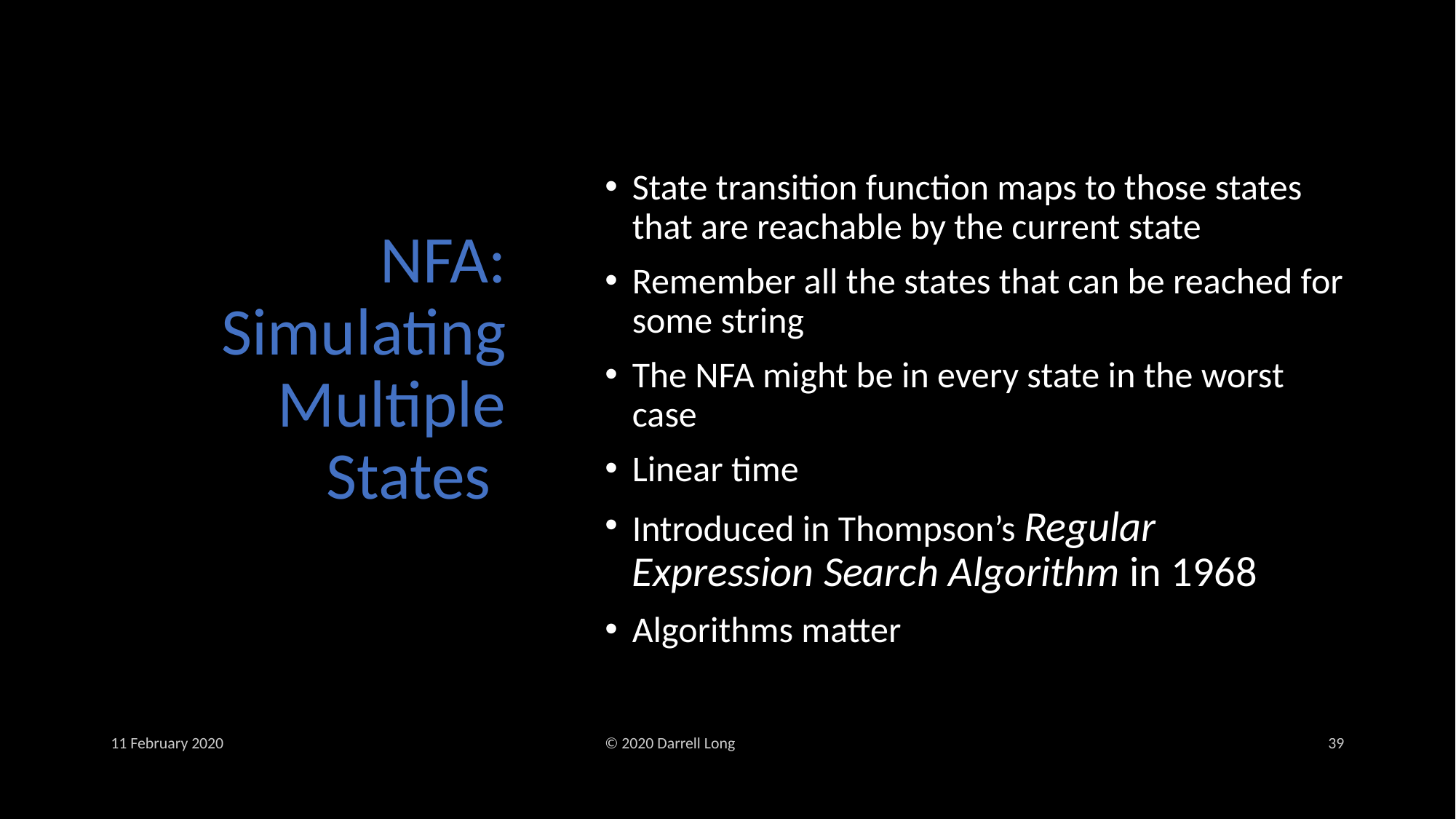

# NFA: Simulating Multiple States
State transition function maps to those states that are reachable by the current state
Remember all the states that can be reached for some string
The NFA might be in every state in the worst case
Linear time
Introduced in Thompson’s Regular Expression Search Algorithm in 1968
Algorithms matter
11 February 2020
© 2020 Darrell Long
39